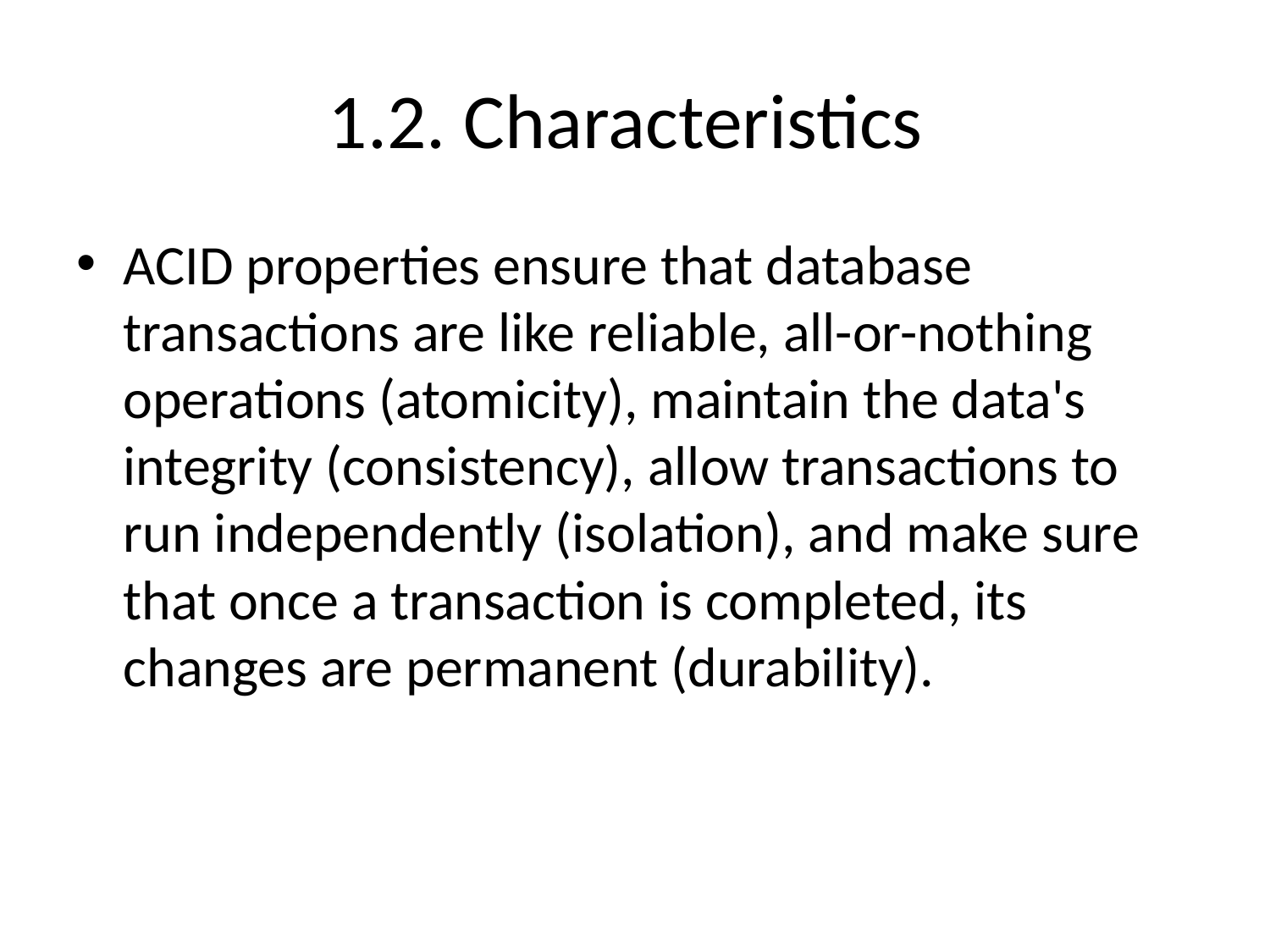

# 1.2. Characteristics
ACID properties ensure that database transactions are like reliable, all-or-nothing operations (atomicity), maintain the data's integrity (consistency), allow transactions to run independently (isolation), and make sure that once a transaction is completed, its changes are permanent (durability).